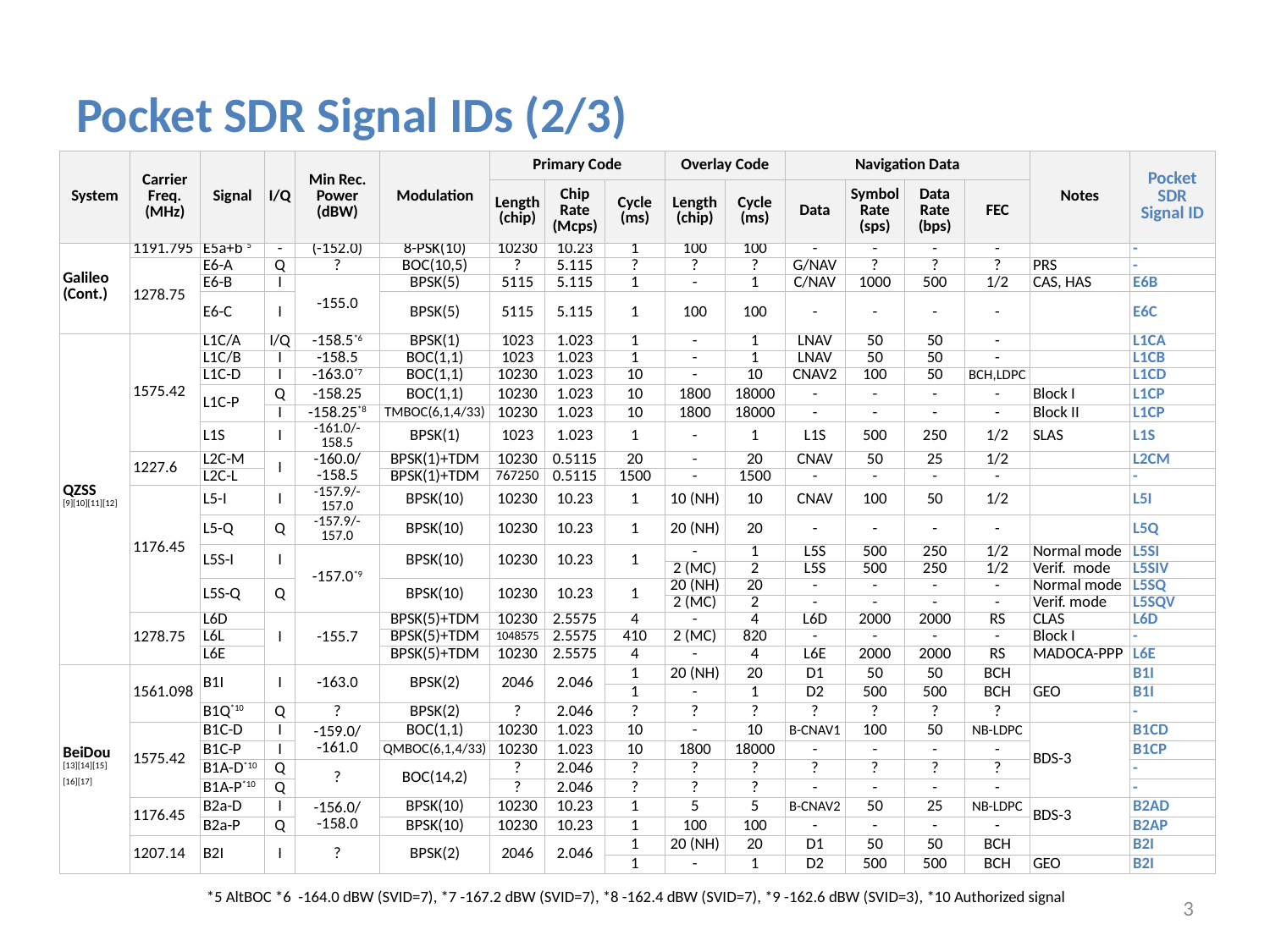

# Pocket SDR Signal IDs (2/3)
| System | Carrier Freq. (MHz) | Signal | I/Q | Min Rec. Power (dBW) | Modulation | Primary Code |  |  | Overlay Code |  | Navigation Data |  |  |  | Notes | Pocket SDR Signal ID |
| --- | --- | --- | --- | --- | --- | --- | --- | --- | --- | --- | --- | --- | --- | --- | --- | --- |
|  |  |  |  |  |  | Length (chip) | Chip Rate (Mcps) | Cycle (ms) | Length (chip) | Cycle (ms) | Data | Symbol Rate (sps) | Data Rate (bps) | FEC |  |  |
| Galileo (Cont.) | 1191.795 | E5a+b\*5 | - | (-152.0) | 8-PSK(10) | 10230 | 10.23 | 1 | 100 | 100 | - | - | - | - |  | - |
| --- | --- | --- | --- | --- | --- | --- | --- | --- | --- | --- | --- | --- | --- | --- | --- | --- |
|  | 1278.75 | E6-A | Q | ? | BOC(10,5) | ? | 5.115 | ? | ? | ? | G/NAV | ? | ? | ? | PRS | - |
|  |  | E6-B | I | -155.0 | BPSK(5) | 5115 | 5.115 | 1 | - | 1 | C/NAV | 1000 | 500 | 1/2 | CAS, HAS | E6B |
|  |  | E6-C | I |  | BPSK(5) | 5115 | 5.115 | 1 | 100 | 100 | - | - | - | - |  | E6C |
| QZSS [9][10][11][12] | 1575.42 | L1C/A | I/Q | -158.5\*6 | BPSK(1) | 1023 | 1.023 | 1 | - | 1 | LNAV | 50 | 50 | - |  | L1CA |
|  |  | L1C/B | I | -158.5 | BOC(1,1) | 1023 | 1.023 | 1 | - | 1 | LNAV | 50 | 50 | - |  | L1CB |
|  |  | L1C-D | I | -163.0\*7 | BOC(1,1) | 10230 | 1.023 | 10 | - | 10 | CNAV2 | 100 | 50 | BCH,LDPC |  | L1CD |
|  |  | L1C-P | Q | -158.25 | BOC(1,1) | 10230 | 1.023 | 10 | 1800 | 18000 | - | - | - | - | Block I | L1CP |
|  |  |  | I | -158.25\*8 | TMBOC(6,1,4/33) | 10230 | 1.023 | 10 | 1800 | 18000 | - | - | - | - | Block II | L1CP |
|  |  | L1S | I | -161.0/-158.5 | BPSK(1) | 1023 | 1.023 | 1 | - | 1 | L1S | 500 | 250 | 1/2 | SLAS | L1S |
|  | 1227.6 | L2C-M | I | -160.0/ -158.5 | BPSK(1)+TDM | 10230 | 0.5115 | 20 | - | 20 | CNAV | 50 | 25 | 1/2 |  | L2CM |
|  |  | L2C-L |  |  | BPSK(1)+TDM | 767250 | 0.5115 | 1500 | - | 1500 | - | - | - | - |  | - |
|  | 1176.45 | L5-I | I | -157.9/-157.0 | BPSK(10) | 10230 | 10.23 | 1 | 10 (NH) | 10 | CNAV | 100 | 50 | 1/2 |  | L5I |
|  |  | L5-Q | Q | -157.9/-157.0 | BPSK(10) | 10230 | 10.23 | 1 | 20 (NH) | 20 | - | - | - | - |  | L5Q |
|  |  | L5S-I | I | -157.0\*9 | BPSK(10) | 10230 | 10.23 | 1 | - | 1 | L5S | 500 | 250 | 1/2 | Normal mode | L5SI |
|  |  |  |  |  |  |  |  |  | 2 (MC) | 2 | L5S | 500 | 250 | 1/2 | Verif. mode | L5SIV |
|  |  | L5S-Q | Q |  | BPSK(10) | 10230 | 10.23 | 1 | 20 (NH) | 20 | - | - | - | - | Normal mode | L5SQ |
|  |  |  |  |  |  |  |  |  | 2 (MC) | 2 | - | - | - | - | Verif. mode | L5SQV |
|  | 1278.75 | L6D | I | -155.7 | BPSK(5)+TDM | 10230 | 2.5575 | 4 | - | 4 | L6D | 2000 | 2000 | RS | CLAS | L6D |
|  |  | L6L |  |  | BPSK(5)+TDM | 1048575 | 2.5575 | 410 | 2 (MC) | 820 | - | - | - | - | Block I | - |
|  |  | L6E |  |  | BPSK(5)+TDM | 10230 | 2.5575 | 4 | - | 4 | L6E | 2000 | 2000 | RS | MADOCA-PPP | L6E |
| BeiDou [13][14][15] [16][17] | 1561.098 | B1I | I | -163.0 | BPSK(2) | 2046 | 2.046 | 1 | 20 (NH) | 20 | D1 | 50 | 50 | BCH |  | B1I |
|  |  |  |  |  |  |  |  | 1 | - | 1 | D2 | 500 | 500 | BCH | GEO | B1I |
|  |  | B1Q\*10 | Q | ? | BPSK(2) | ? | 2.046 | ? | ? | ? | ? | ? | ? | ? |  | - |
|  | 1575.42 | B1C-D | I | -159.0/ -161.0 | BOC(1,1) | 10230 | 1.023 | 10 | - | 10 | B-CNAV1 | 100 | 50 | NB-LDPC | BDS-3 | B1CD |
|  |  | B1C-P | I |  | QMBOC(6,1,4/33) | 10230 | 1.023 | 10 | 1800 | 18000 | - | - | - | - |  | B1CP |
|  |  | B1A-D\*10 | Q | ? | BOC(14,2) | ? | 2.046 | ? | ? | ? | ? | ? | ? | ? |  | - |
|  |  | B1A-P\*10 | Q |  |  | ? | 2.046 | ? | ? | ? | - | - | - | - |  | - |
|  | 1176.45 | B2a-D | I | -156.0/ -158.0 | BPSK(10) | 10230 | 10.23 | 1 | 5 | 5 | B-CNAV2 | 50 | 25 | NB-LDPC | BDS-3 | B2AD |
|  |  | B2a-P | Q |  | BPSK(10) | 10230 | 10.23 | 1 | 100 | 100 | - | - | - | - |  | B2AP |
|  | 1207.14 | B2I | I | ? | BPSK(2) | 2046 | 2.046 | 1 | 20 (NH) | 20 | D1 | 50 | 50 | BCH |  | B2I |
|  |  |  |  |  |  |  |  | 1 | - | 1 | D2 | 500 | 500 | BCH | GEO | B2I |
3
*5 AltBOC *6  -164.0 dBW (SVID=7), *7 -167.2 dBW (SVID=7), *8 -162.4 dBW (SVID=7), *9 -162.6 dBW (SVID=3), *10 Authorized signal